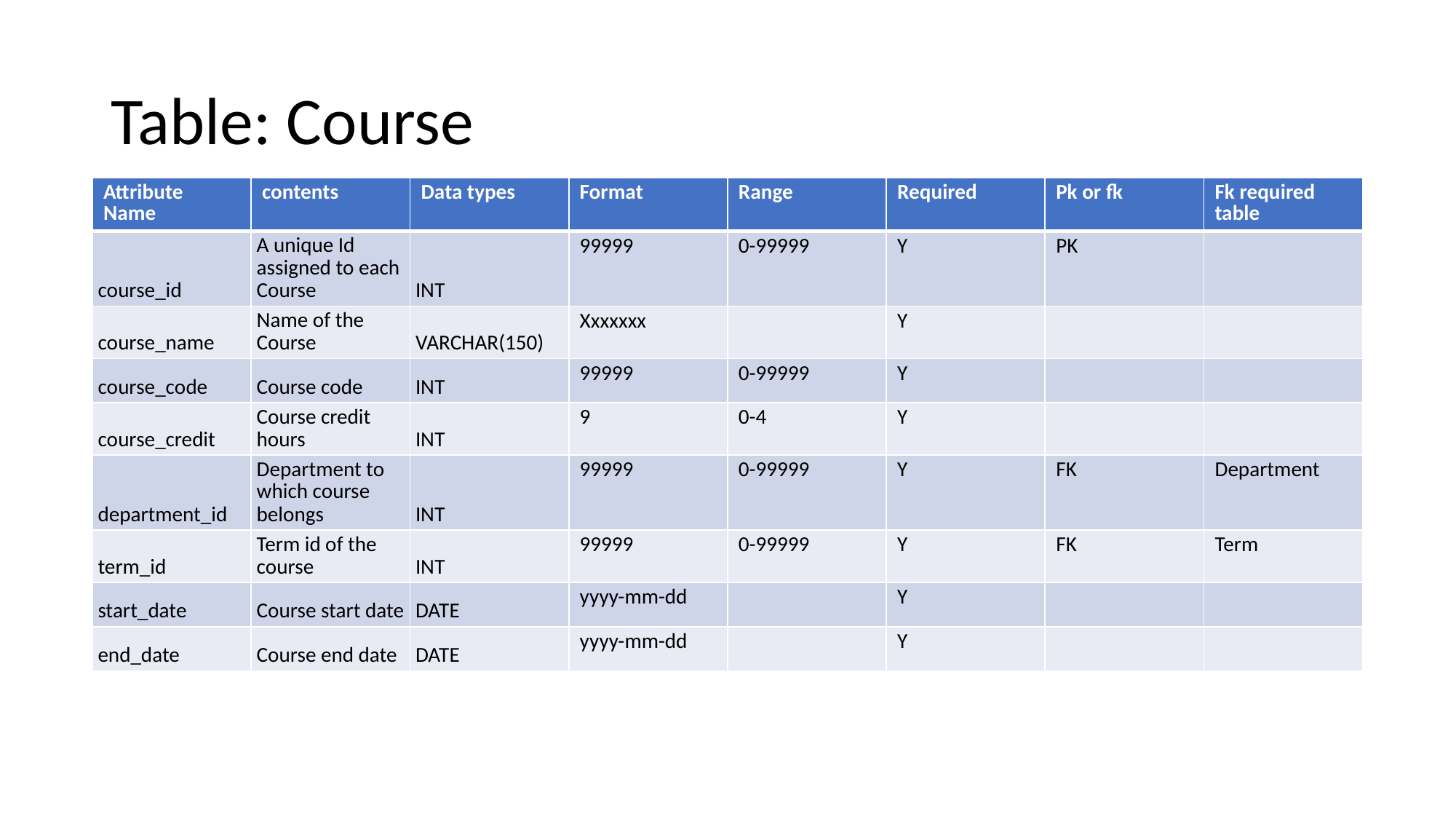

# Table: Course
| Attribute Name | contents | Data types | Format | Range | Required | Pk or fk | Fk required table |
| --- | --- | --- | --- | --- | --- | --- | --- |
| course\_id | A unique Id assigned to each Course | INT | 99999 | 0-99999 | Y | PK |  |
| course\_name | Name of the Course | VARCHAR(150) | Xxxxxxx |  | Y |  |  |
| course\_code | Course code | INT | 99999 | 0-99999 | Y |  |  |
| course\_credit | Course credit hours | INT | 9 | 0-4 | Y |  |  |
| department\_id | Department to which course belongs | INT | 99999 | 0-99999 | Y | FK | Department |
| term\_id | Term id of the course | INT | 99999 | 0-99999 | Y | FK | Term |
| start\_date | Course start date | DATE | yyyy-mm-dd |  | Y |  |  |
| end\_date | Course end date | DATE | yyyy-mm-dd |  | Y |  |  |